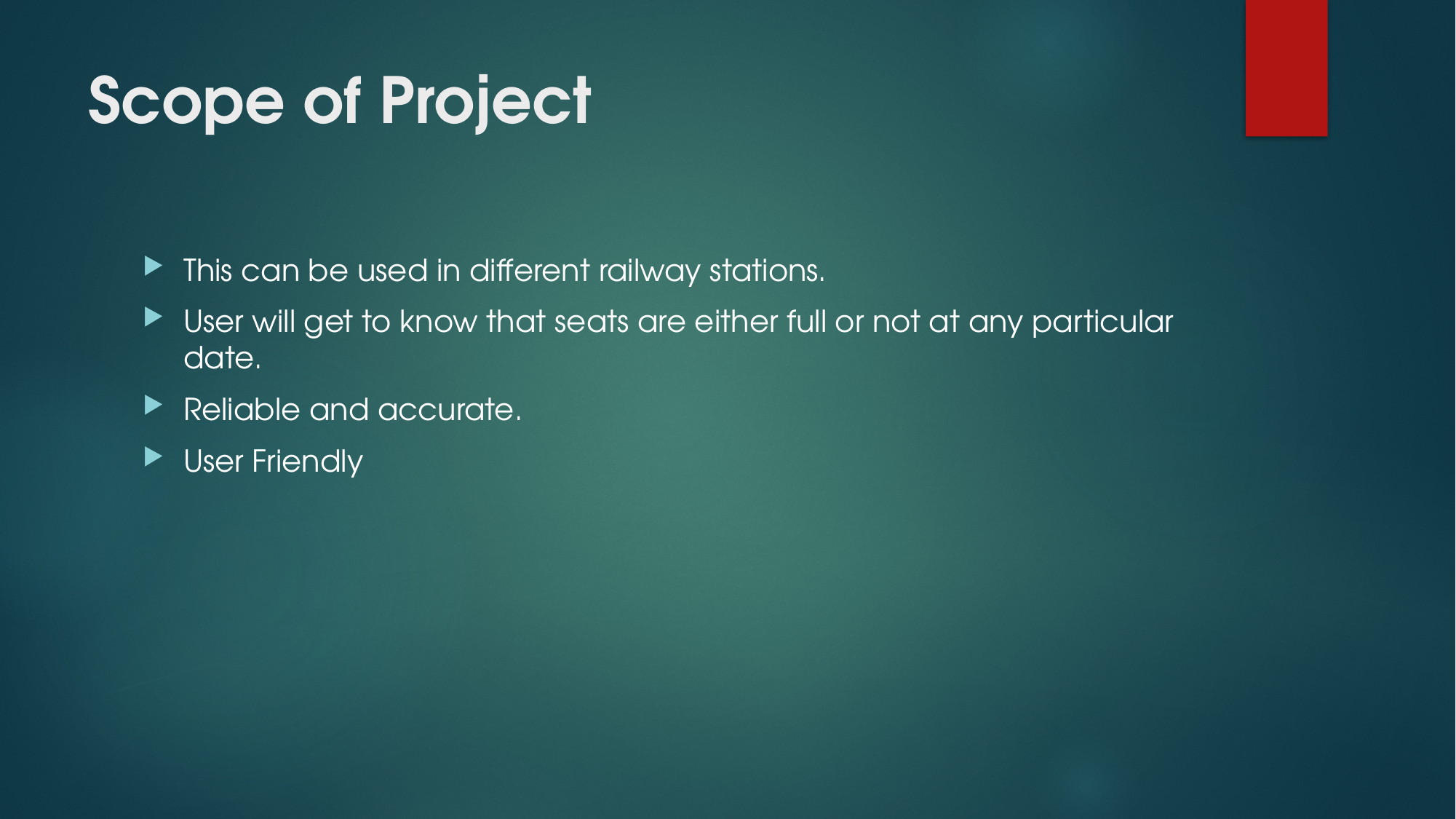

# Scope of Project
This can be used in different railway stations.
User will get to know that seats are either full or not at any particular date.
Reliable and accurate.
User Friendly